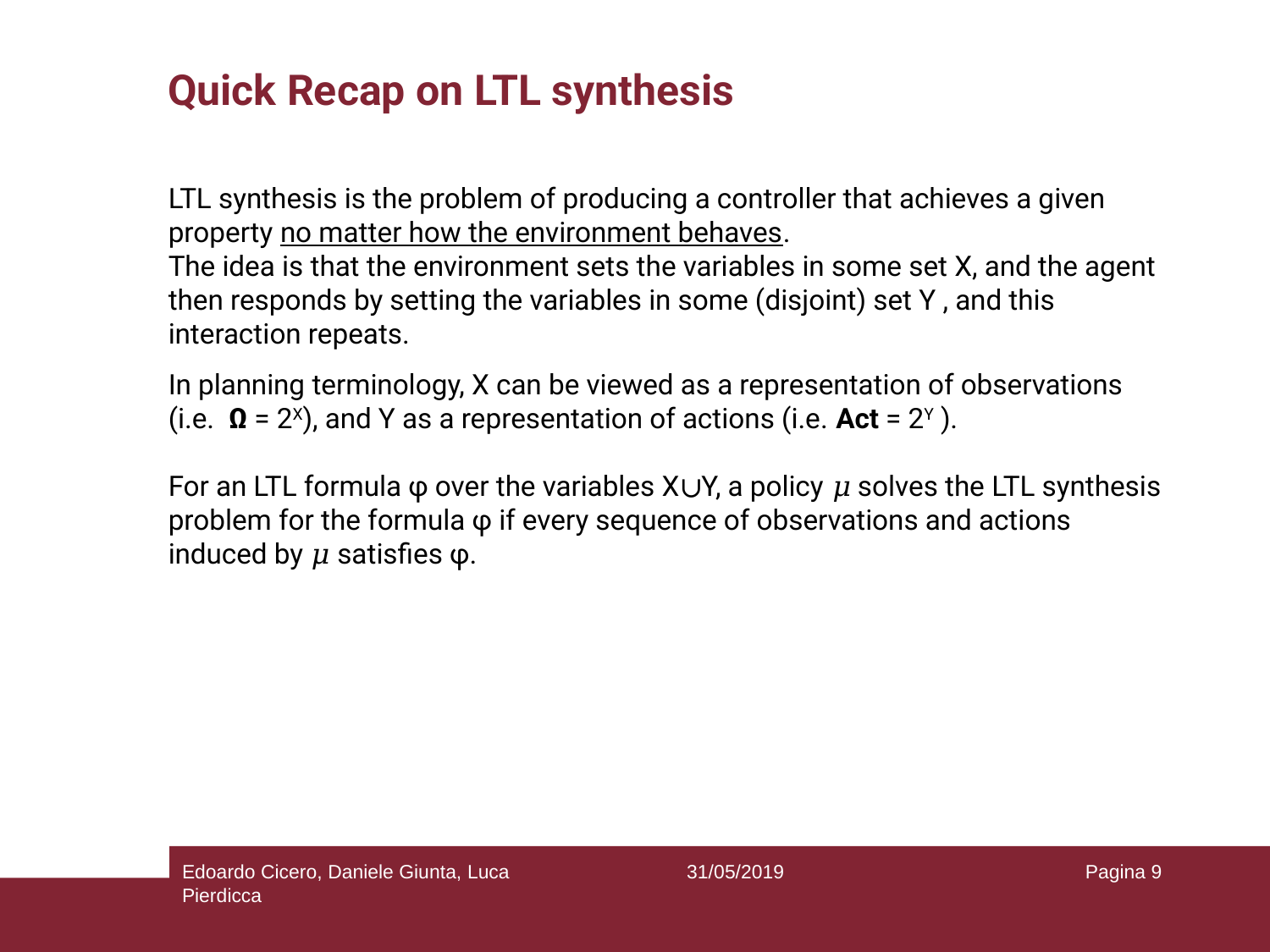

# Quick Recap on LTL synthesis

LTL synthesis is the problem of producing a controller that achieves a given property no matter how the environment behaves.
The idea is that the environment sets the variables in some set X, and the agent then responds by setting the variables in some (disjoint) set Y , and this interaction repeats.
In planning terminology, X can be viewed as a representation of observations (i.e.  Ω = 2X), and Y as a representation of actions (i.e. Act = 2Y ).
For an LTL formula φ over the variables X∪Y, a policy 𝜇 solves the LTL synthesis problem for the formula φ if every sequence of observations and actions induced by 𝜇 satisfies φ.

Edoardo Cicero, Daniele Giunta, Luca Pierdicca

31/05/2019
Pagina 9